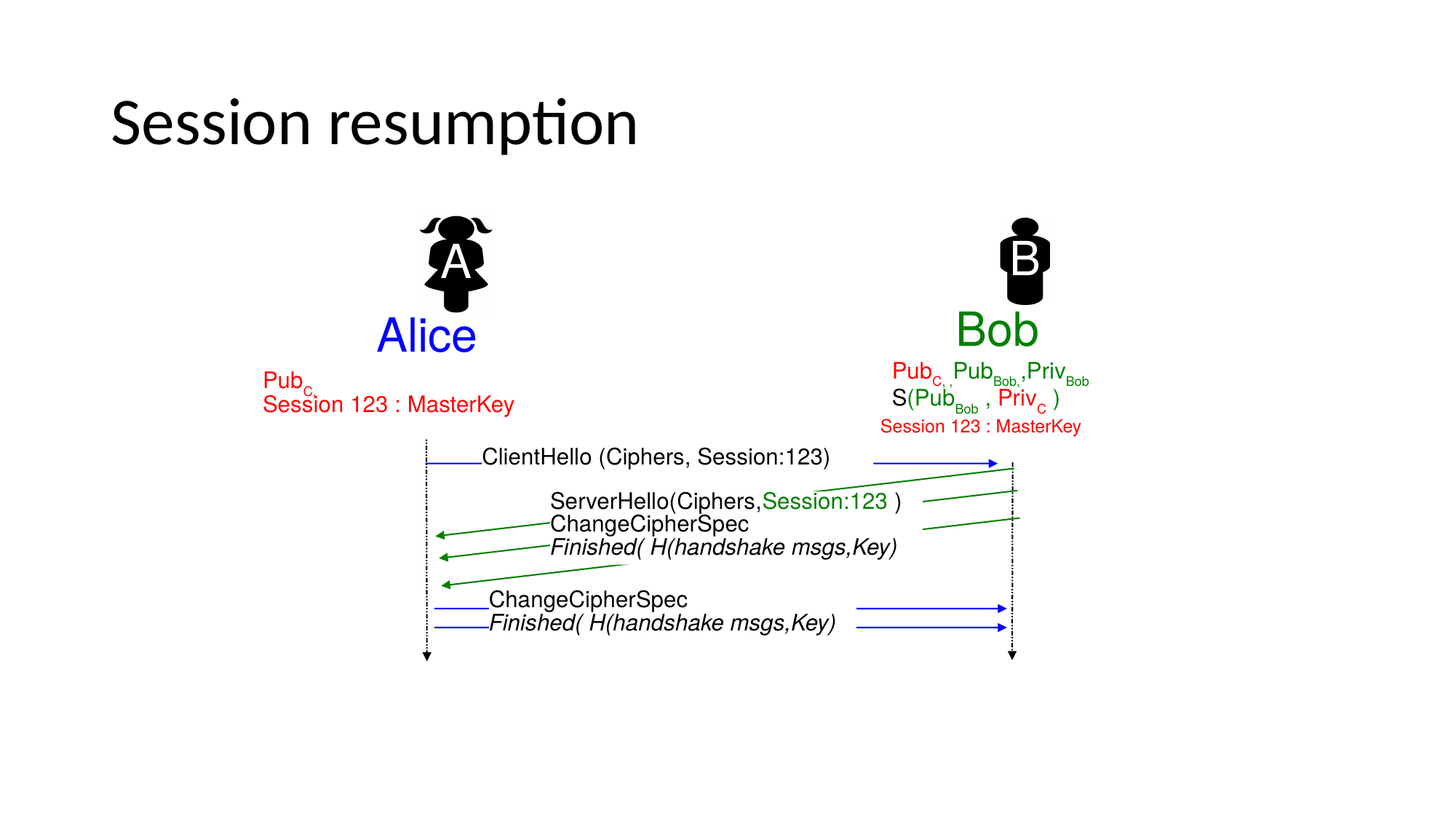

# Session resumption

A

B
Bob
Alice
PubC, ,PubBob,,PrivBob
S(PubBob , PrivC )‏
PubC,
Session 123 : MasterKey

Session 123 : MasterKey

ClientHello (Ciphers, Session:123)‏

ServerHello(Ciphers,Session:123 )‏
ChangeCipherSpec
Finished( H(handshake msgs,Key)‏

ChangeCipherSpec
Finished( H(handshake msgs,Key)‏